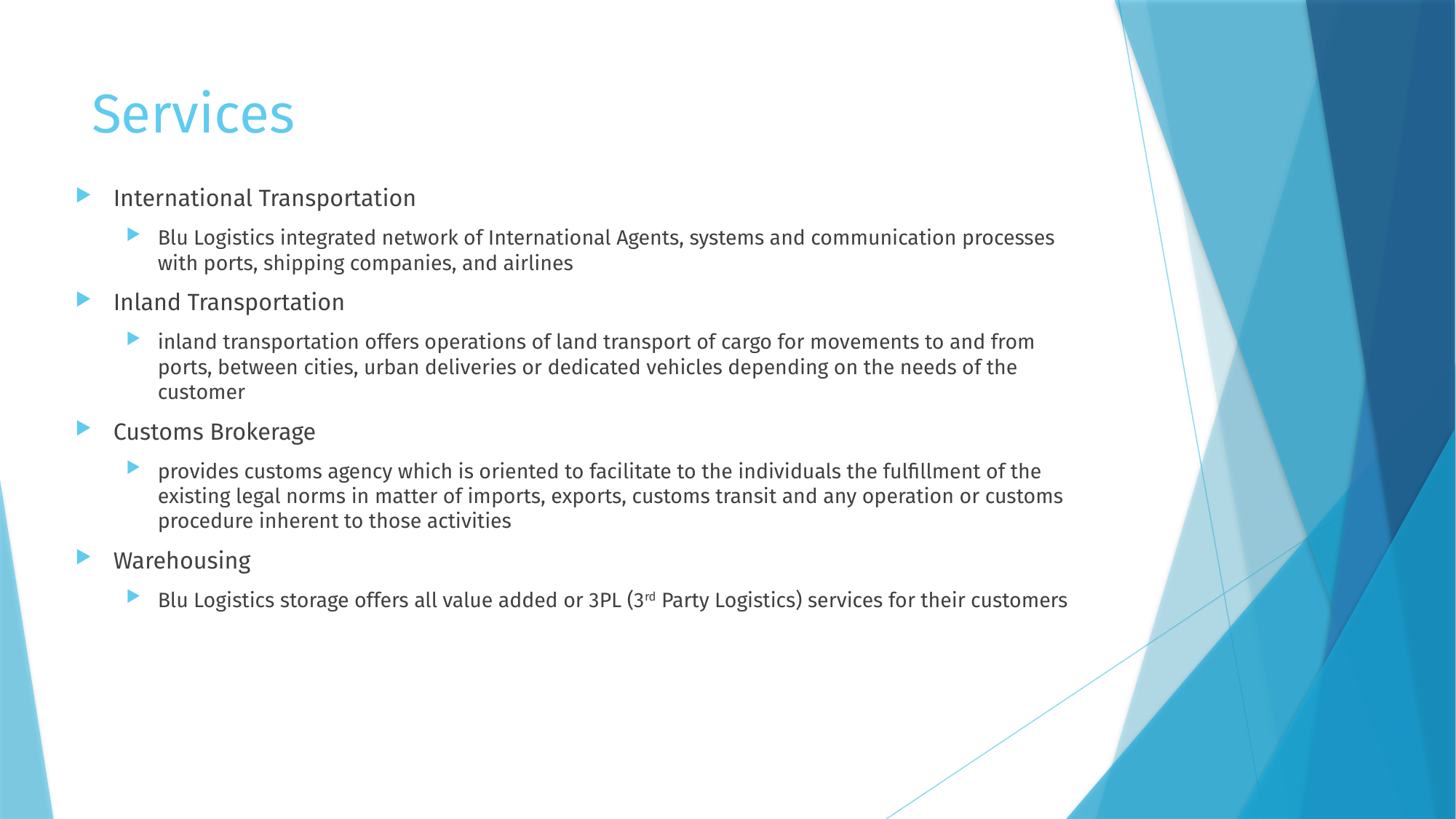

# Services
International Transportation
Blu Logistics integrated network of International Agents, systems and communication processes with ports, shipping companies, and airlines
Inland Transportation
inland transportation offers operations of land transport of cargo for movements to and from ports, between cities, urban deliveries or dedicated vehicles depending on the needs of the customer
Customs Brokerage
provides customs agency which is oriented to facilitate to the individuals the fulfillment of the existing legal norms in matter of imports, exports, customs transit and any operation or customs procedure inherent to those activities
Warehousing
Blu Logistics storage offers all value added or 3PL (3rd Party Logistics) services for their customers